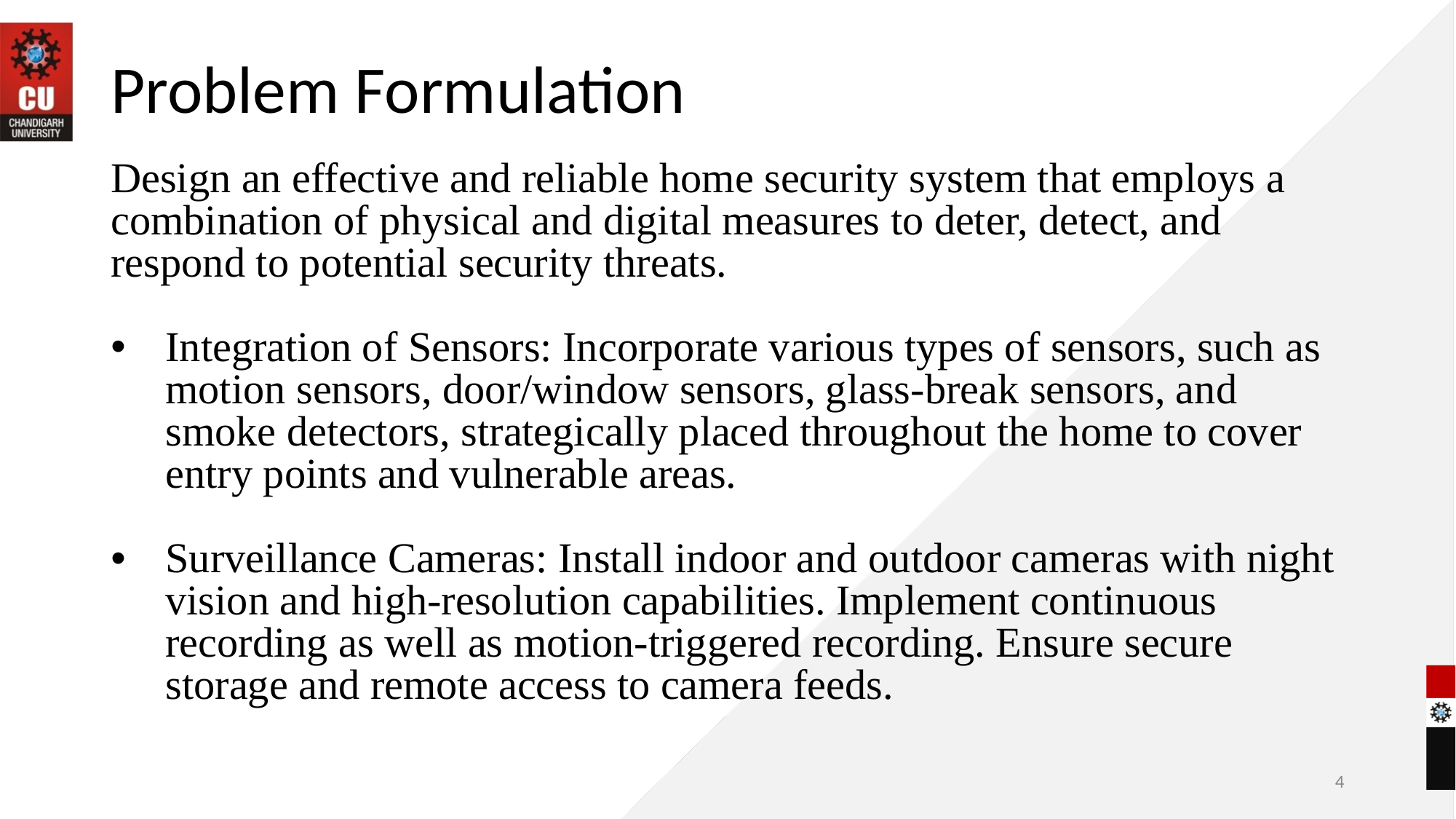

# Problem Formulation
Design an effective and reliable home security system that employs a combination of physical and digital measures to deter, detect, and respond to potential security threats.

Integration of Sensors: Incorporate various types of sensors, such as motion sensors, door/window sensors, glass-break sensors, and smoke detectors, strategically placed throughout the home to cover entry points and vulnerable areas.

Surveillance Cameras: Install indoor and outdoor cameras with night vision and high-resolution capabilities. Implement continuous recording as well as motion-triggered recording. Ensure secure storage and remote access to camera feeds.

4